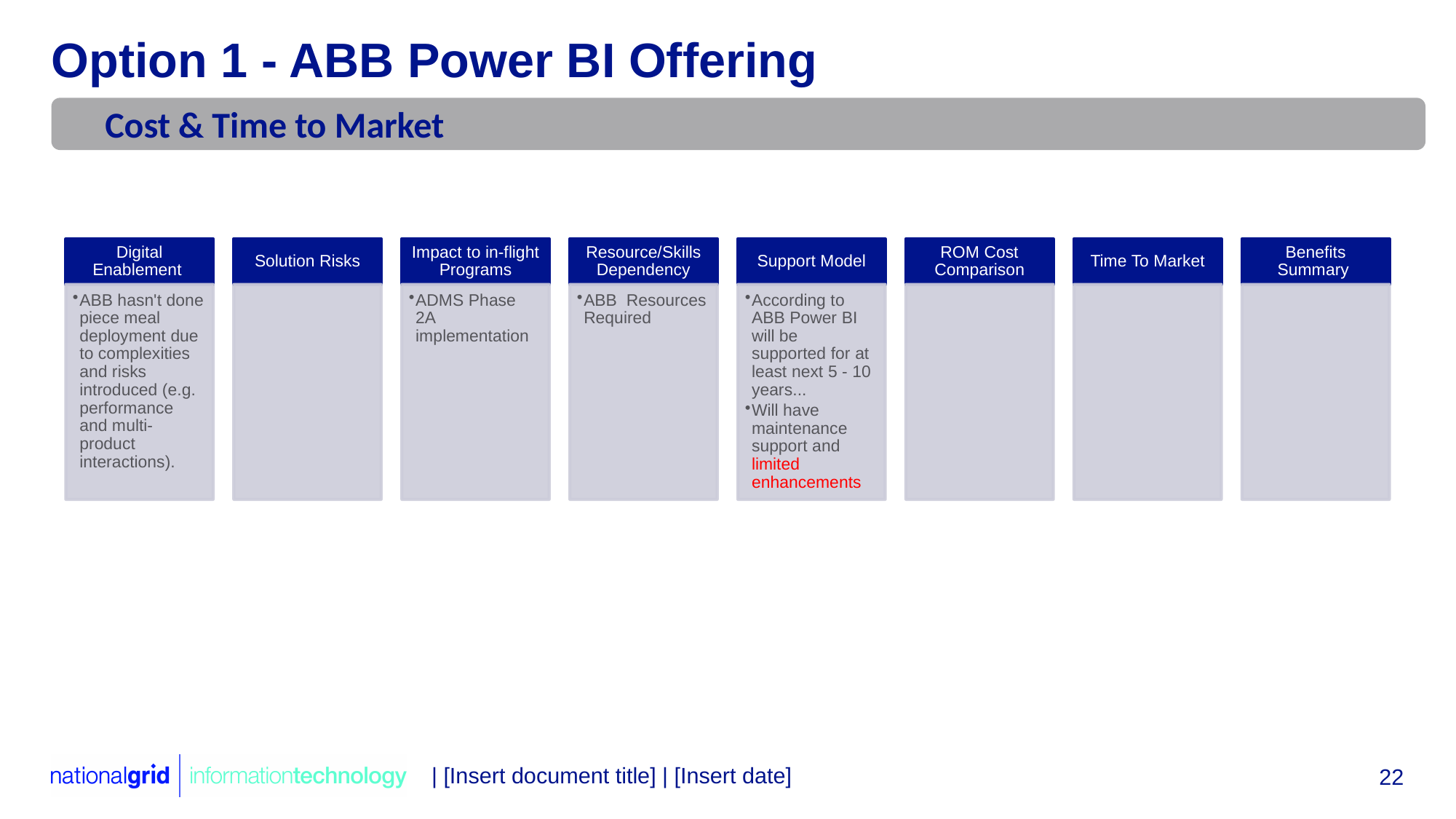

# Option 1 - ABB Power BI Offering

Cost & Time to Market
Digital Enablement
ABB hasn't done piece meal deployment due to complexities and risks introduced (e.g. performance and multi-product interactions).
Solution Risks
Impact to in-flight Programs
ADMS Phase 2A implementation
Resource/Skills Dependency
ABB  Resources Required
Support Model
According to ABB Power BI will be supported for at least next 5 - 10 years...
Will have maintenance support and limited enhancements
ROM Cost Comparison
Time To Market
Benefits Summary
| [Insert document title] | [Insert date]